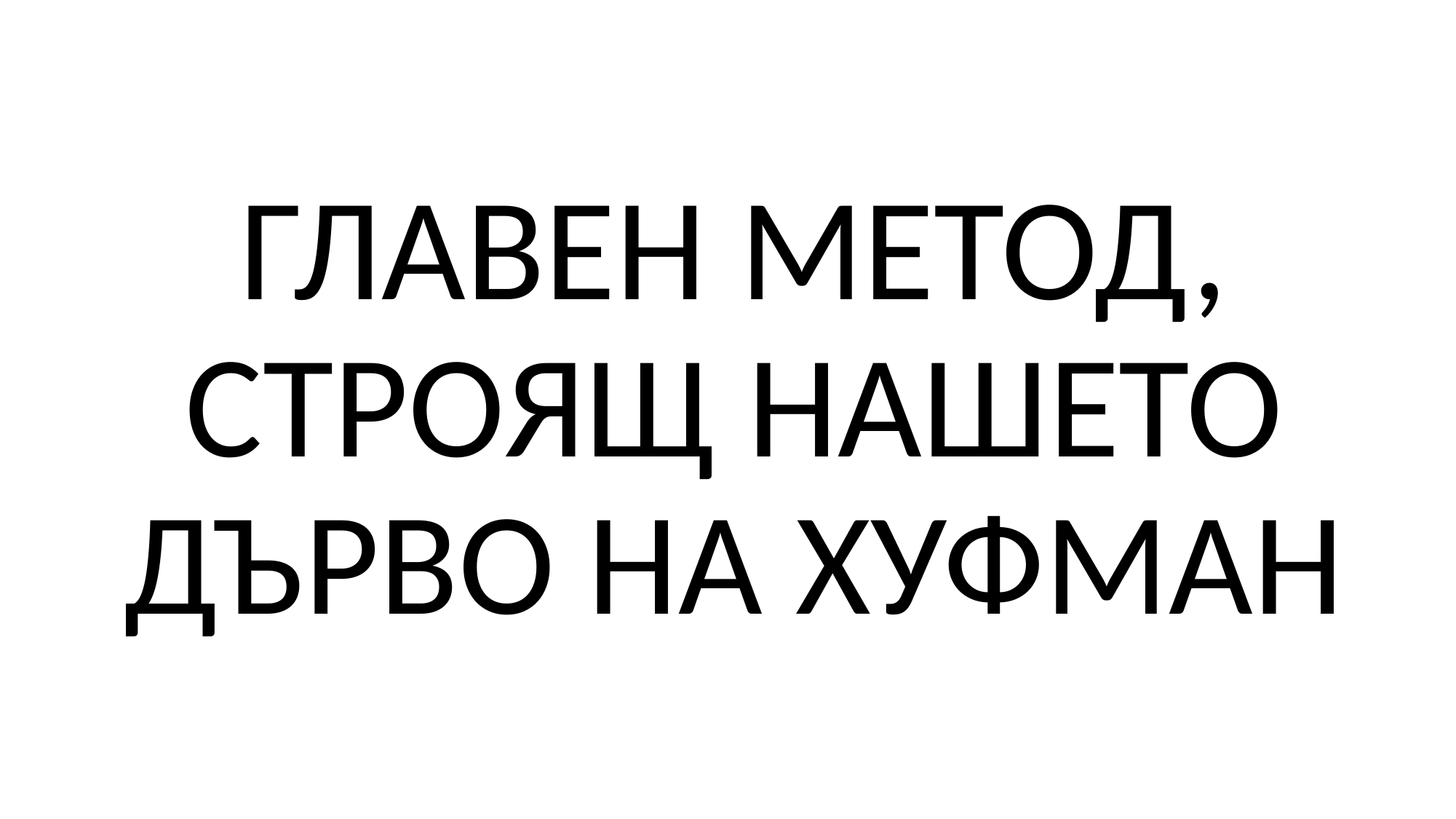

# ГЛАВЕН МЕТОД, СТРОЯЩ НАШЕТО ДЪРВО НА ХУФМАН